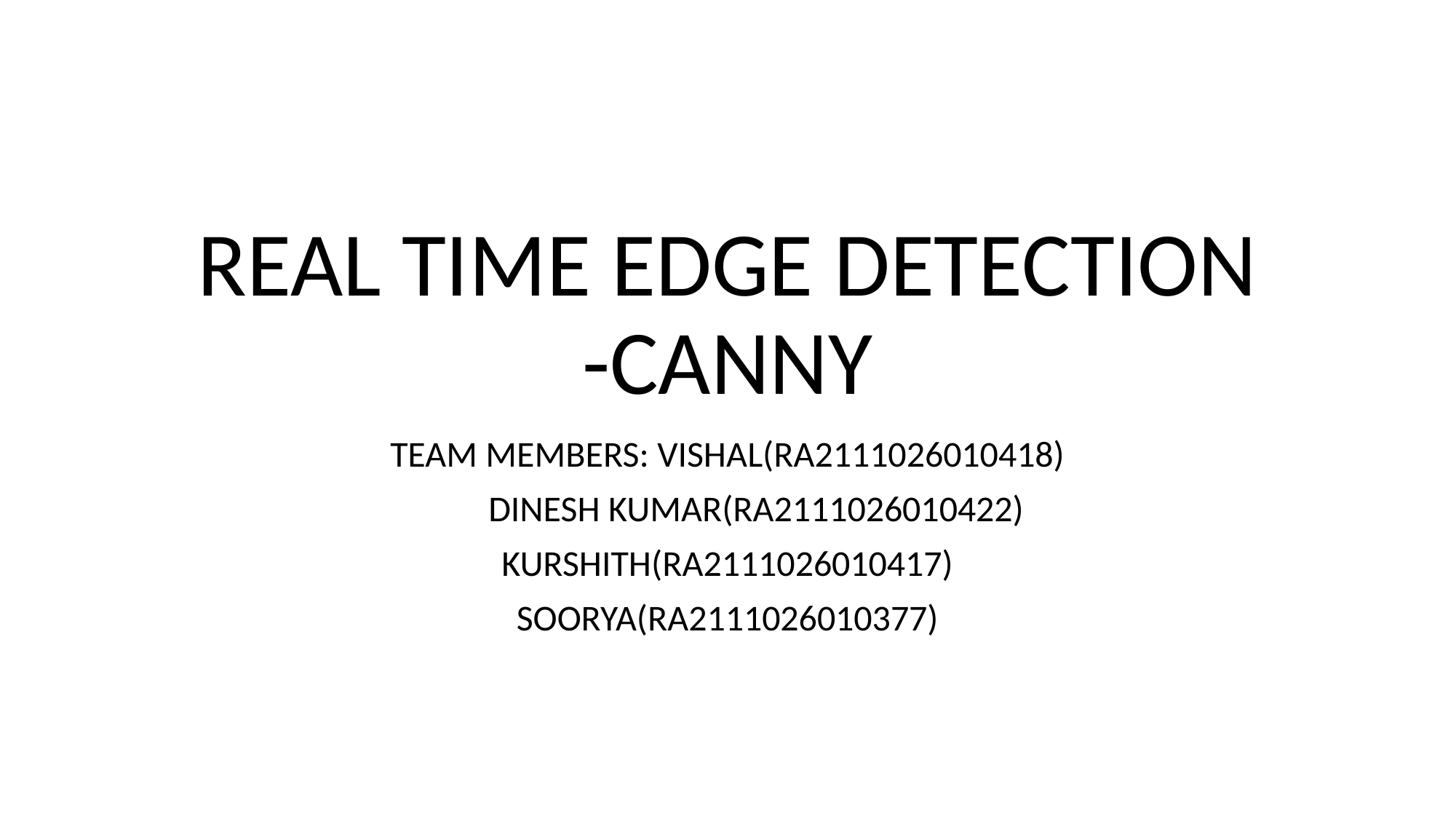

# REAL TIME EDGE DETECTION -CANNY
TEAM MEMBERS: VISHAL(RA2111026010418)
       DINESH KUMAR(RA2111026010422)
KURSHITH(RA2111026010417)
SOORYA(RA2111026010377)